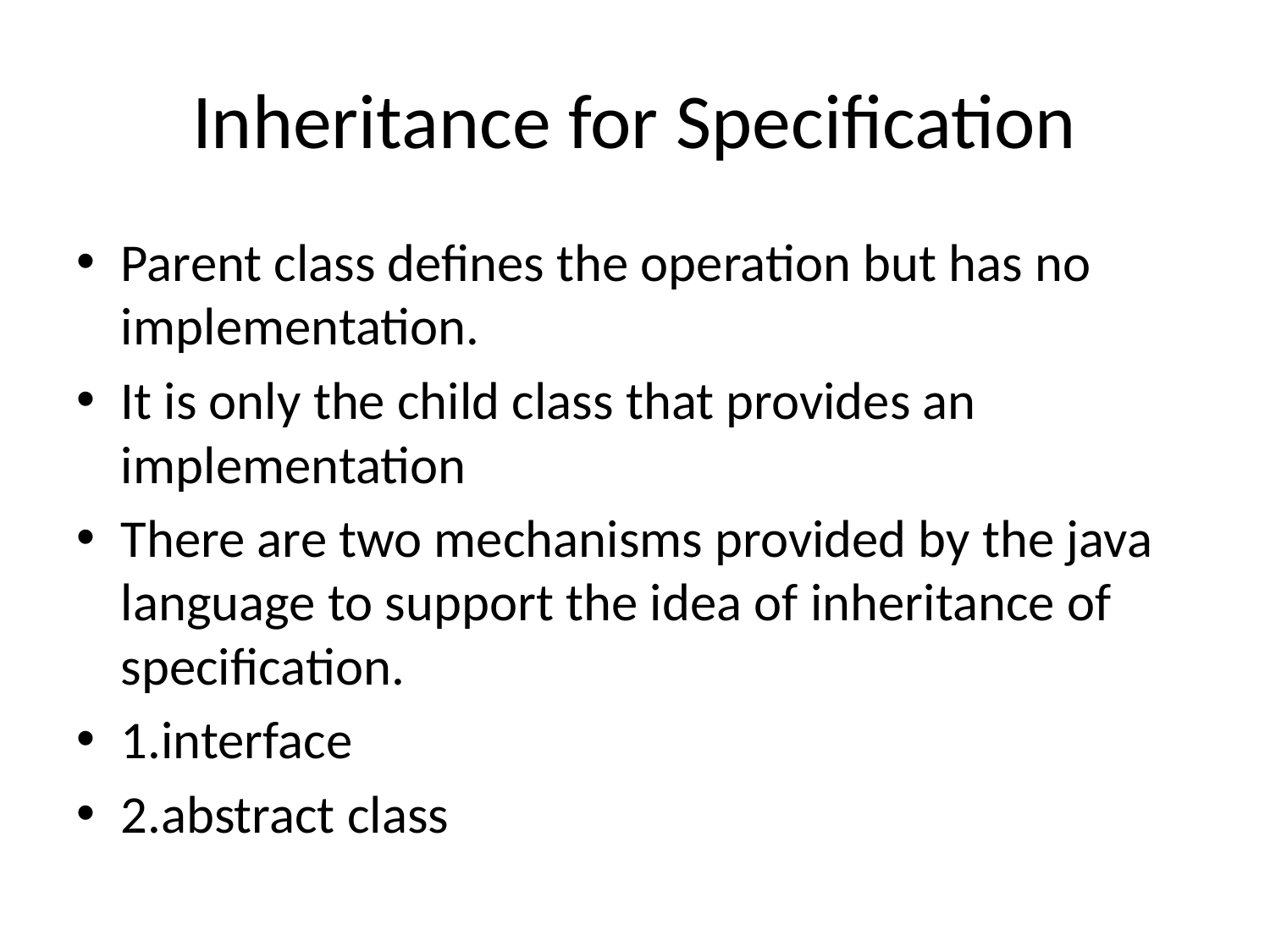

# Inheritance for Specification
Parent class defines the operation but has no implementation.
It is only the child class that provides an implementation
There are two mechanisms provided by the java language to support the idea of inheritance of specification.
1.interface
2.abstract class